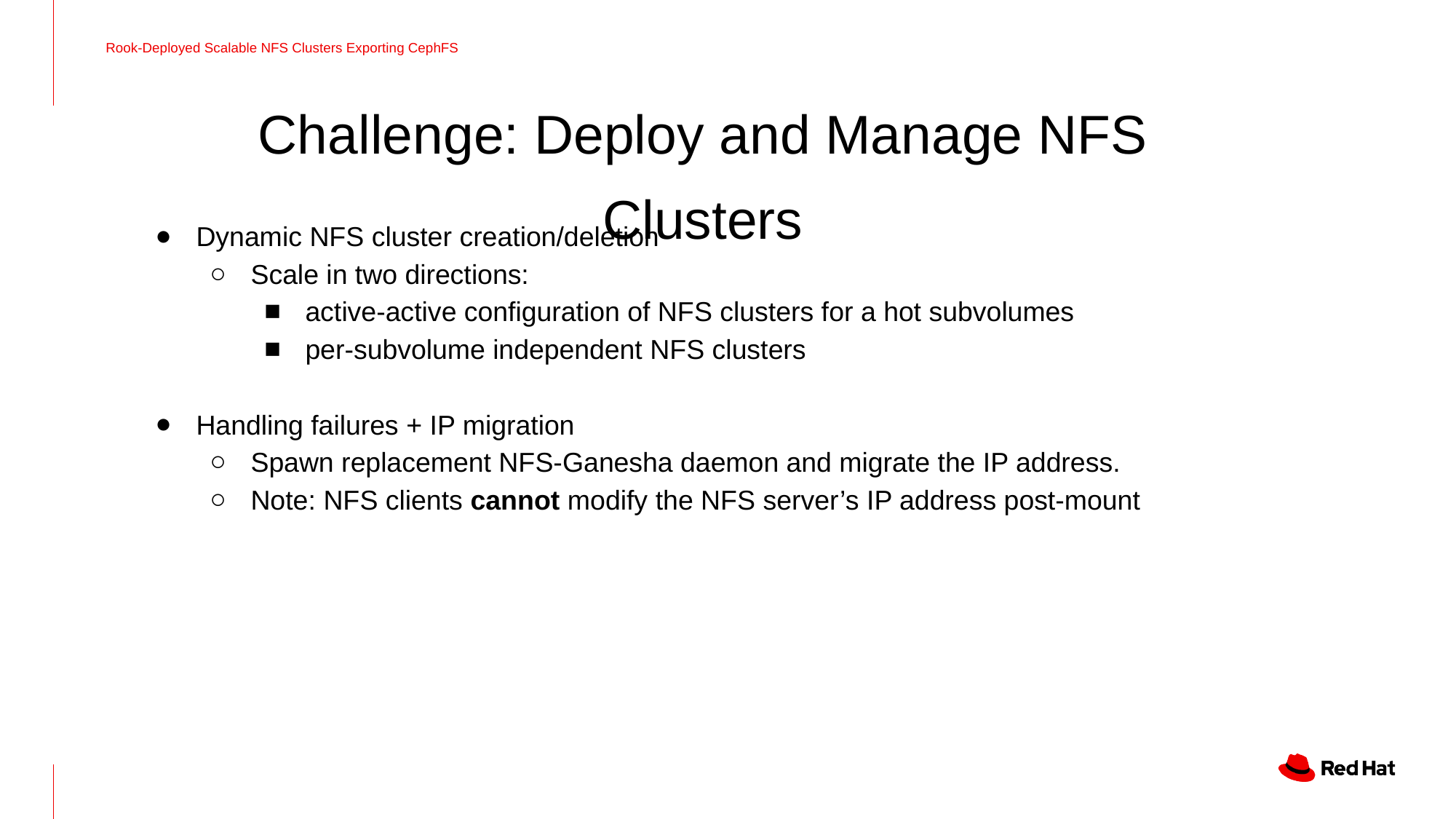

Rook-Deployed Scalable NFS Clusters Exporting CephFS

# Challenge: Deploy and Manage NFS Clusters
Dynamic NFS cluster creation/deletion
Scale in two directions:
active-active configuration of NFS clusters for a hot subvolumes
per-subvolume independent NFS clusters
Handling failures + IP migration
Spawn replacement NFS-Ganesha daemon and migrate the IP address.
Note: NFS clients cannot modify the NFS server’s IP address post-mount
17